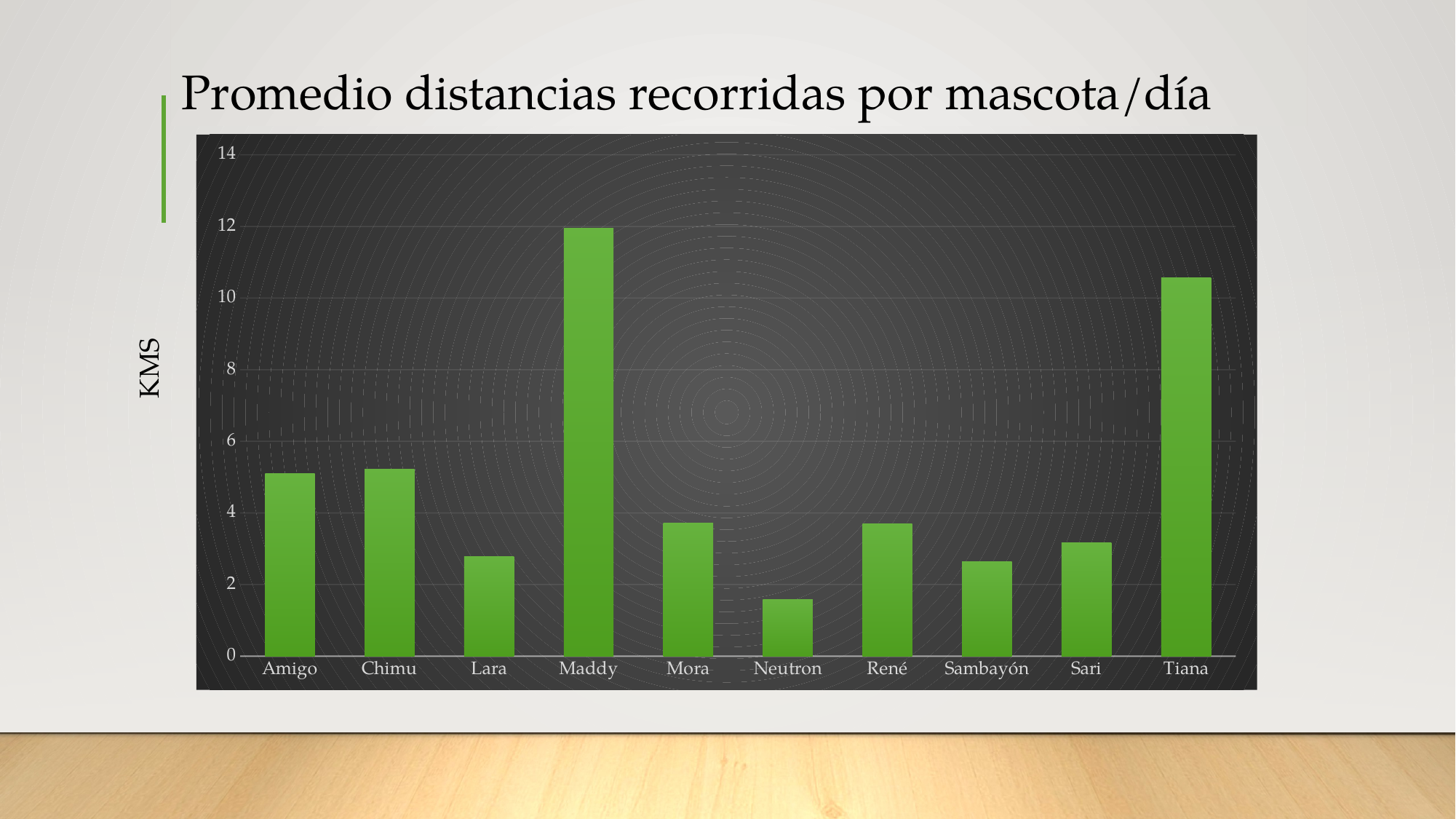

# Promedio distancias recorridas por mascota/día

### Chart

| Category | Total |
|---|---|
| Amigo | 5.093999999999999 |
| Chimu | 5.2175 |
| Lara | 2.7875 |
| Maddy | 11.948 |
| Mora | 3.7225 |
| Neutron | 1.585714285714286 |
| René | 3.705 |
| Sambayón | 2.64375 |
| Sari | 3.16 |
| Tiana | 10.574 |
KMS